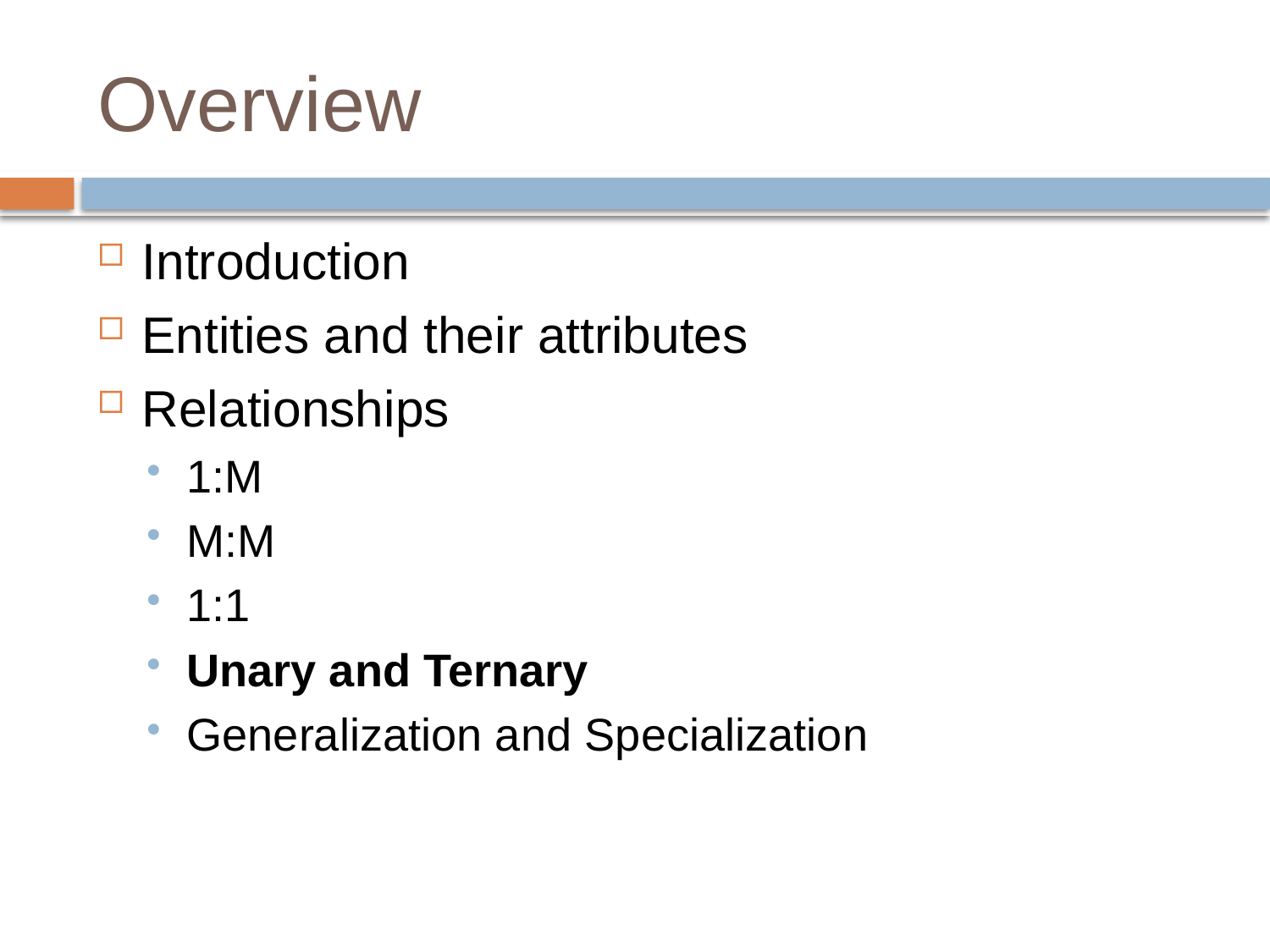

# Overview
Introduction
Entities and their attributes
Relationships
1:M
M:M
1:1
Unary and Ternary
Generalization and Specialization